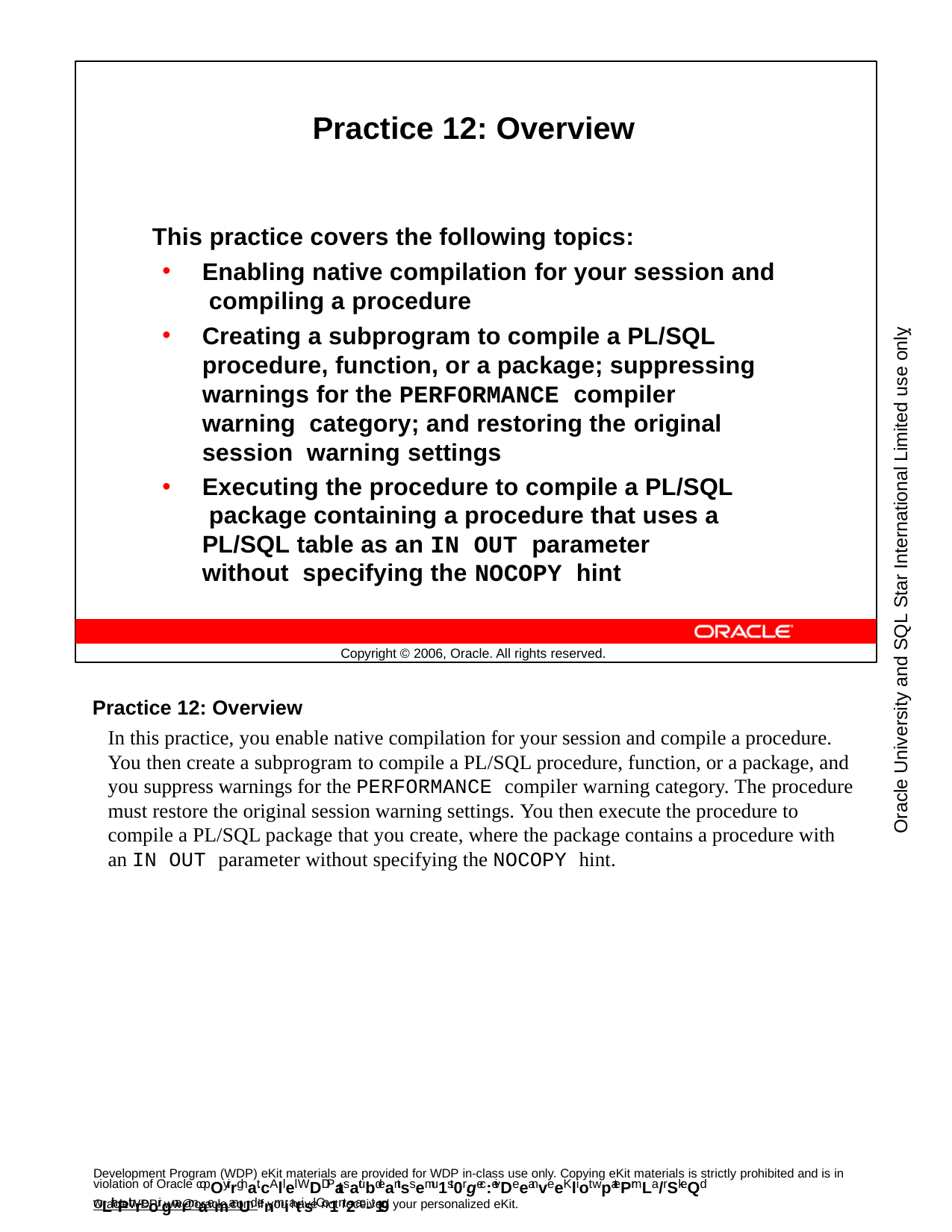

Practice 12: Overview
This practice covers the following topics:
Enabling native compilation for your session and  compiling a procedure
Creating a subprogram to compile a PL/SQL  procedure, function, or a package; suppressing  warnings for the PERFORMANCE compiler warning  category; and restoring the original session  warning settings
Executing the procedure to compile a PL/SQL  package containing a procedure that uses a  PL/SQL table as an IN OUT parameter without  specifying the NOCOPY hint
Oracle University and SQL Star International Limited use onlyฺ
Copyright © 2006, Oracle. All rights reserved.
Practice 12: Overview
In this practice, you enable native compilation for your session and compile a procedure.  You then create a subprogram to compile a PL/SQL procedure, function, or a package, and  you suppress warnings for the PERFORMANCE compiler warning category. The procedure  must restore the original session warning settings. You then execute the procedure to  compile a PL/SQL package that you create, where the package contains a procedure with  an IN OUT parameter without specifying the NOCOPY hint.
Development Program (WDP) eKit materials are provided for WDP in-class use only. Copying eKit materials is strictly prohibited and is in
violation of Oracle copOyrirghat.cAllel WDDPatsatubdeantss emu1st0rgec:eivDeeanveeKliot wpatePrmLa/rSkeQd wLithPthreoirgnarmaemanUd enmiatisl. Co1nt2ac-t19
OracleWDP_ww@oracle.com if you have not received your personalized eKit.